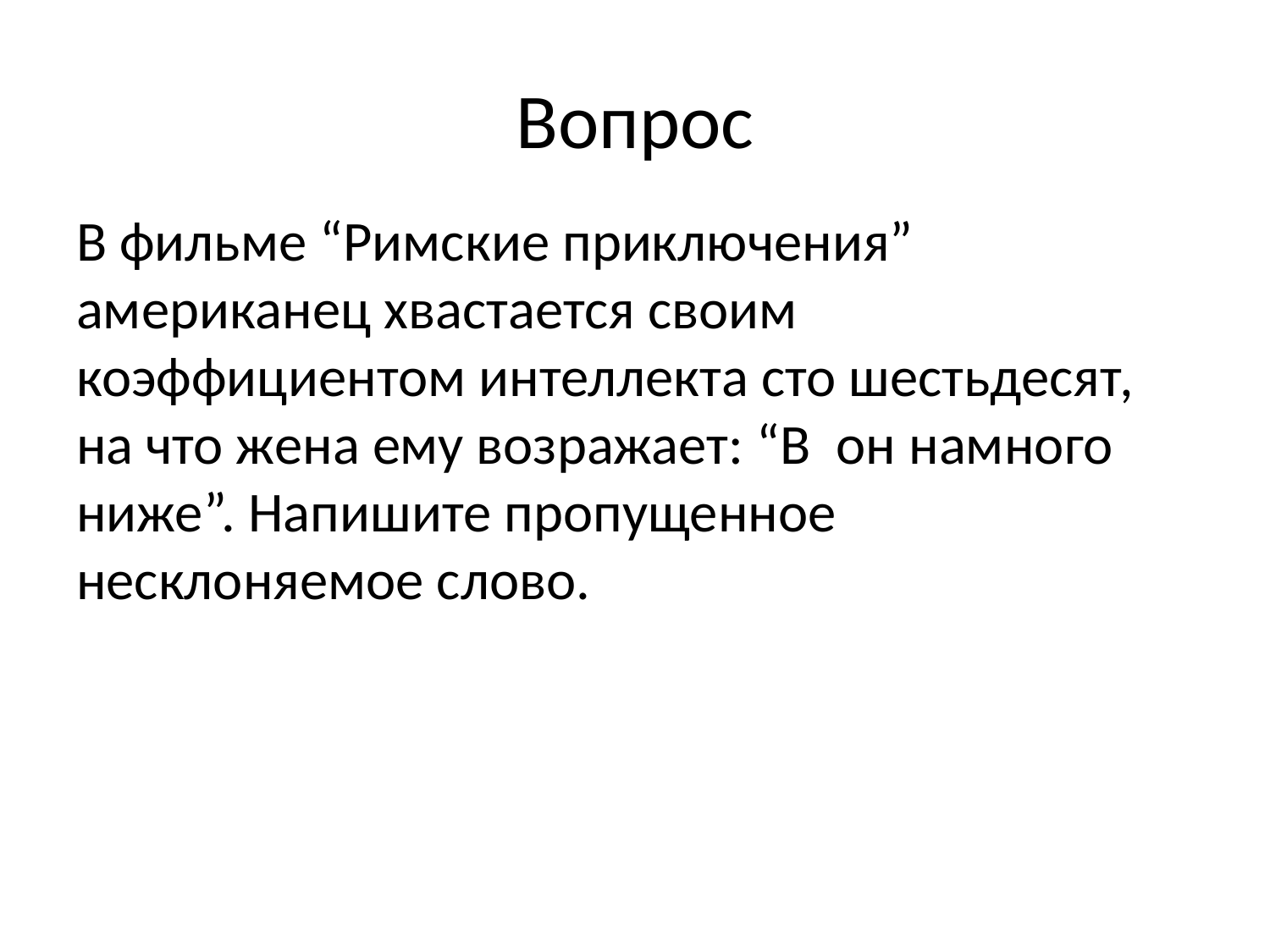

# Вопрос
В фильме “Римские приключения” американец хвастается своим коэффициентом интеллекта сто шестьдесят, на что жена ему возражает: “В  он намного ниже”. Напишите пропущенное несклоняемое слово.